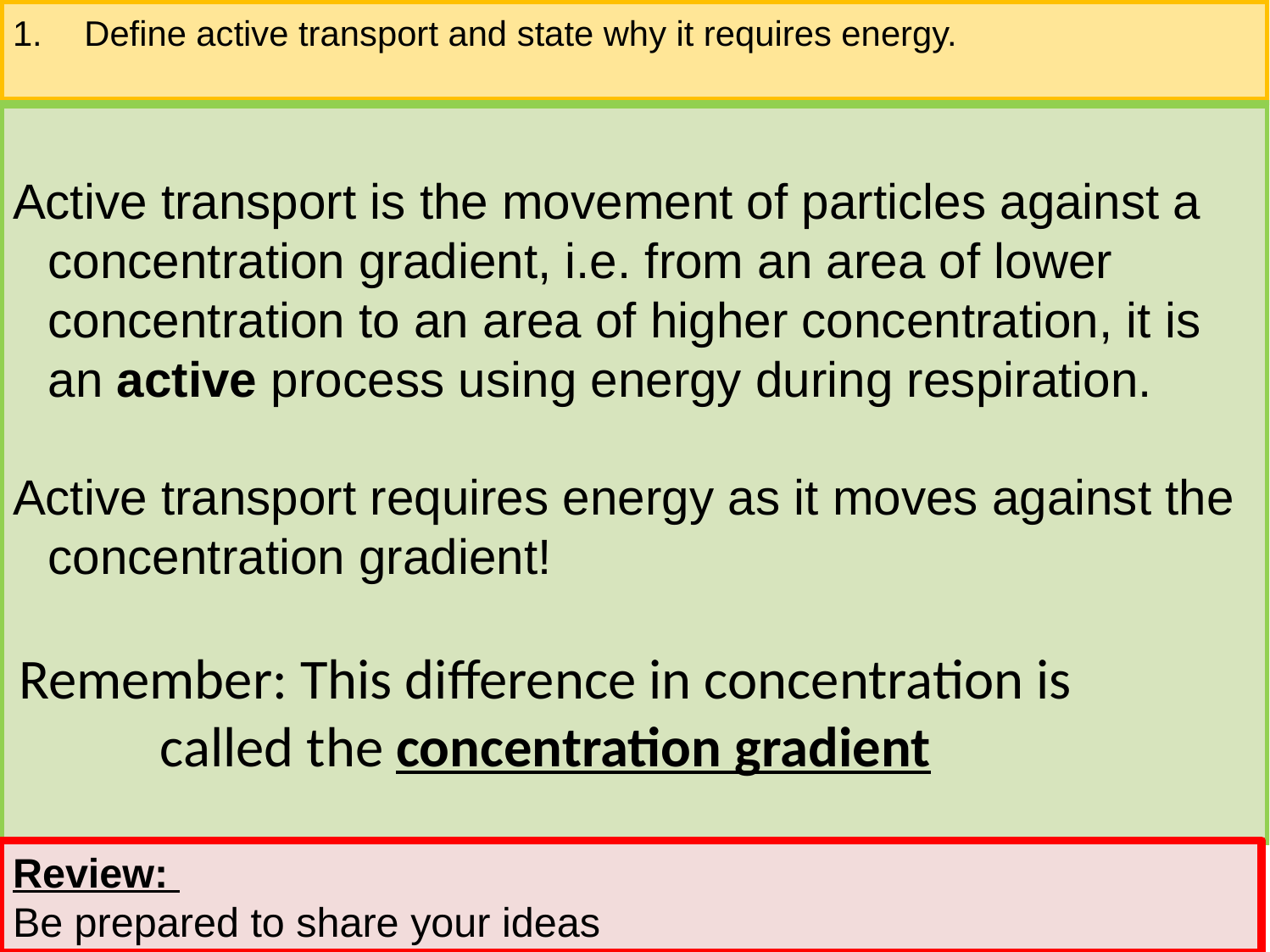

Define active transport and state why it requires energy.

Active transport is the movement of particles against a  concentration gradient, i.e. from an area of lower concentration to an area of higher concentration, it is an active process using energy during respiration.

Active transport requires energy as it moves against the concentration gradient!

Remember: This difference in concentration is called the concentration gradient
Review:
Be prepared to share your ideas